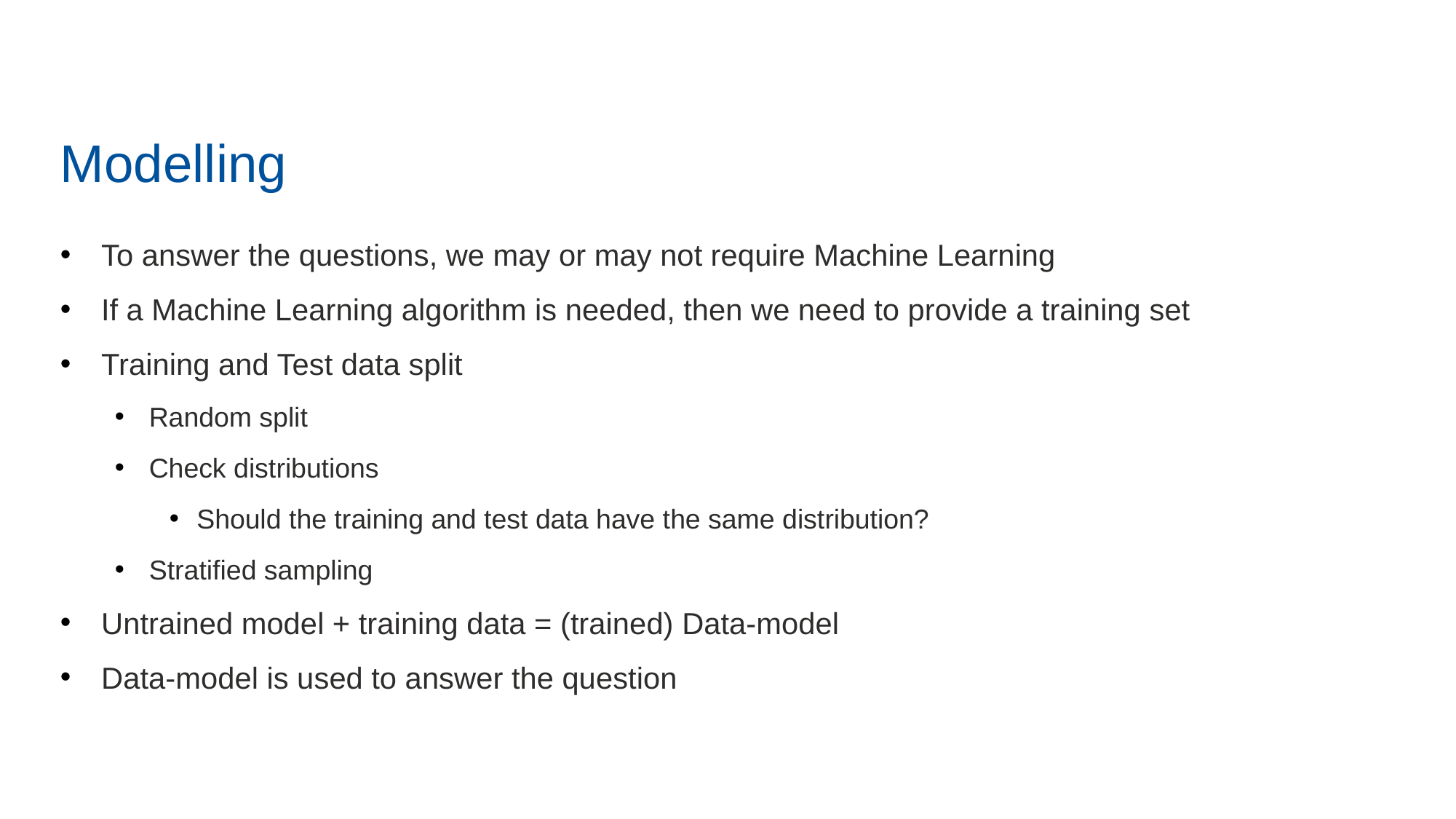

21
# Modelling
To answer the questions, we may or may not require Machine Learning
If a Machine Learning algorithm is needed, then we need to provide a training set
Training and Test data split
Random split
Check distributions
Should the training and test data have the same distribution?
Stratified sampling
Untrained model + training data = (trained) Data-model
Data-model is used to answer the question